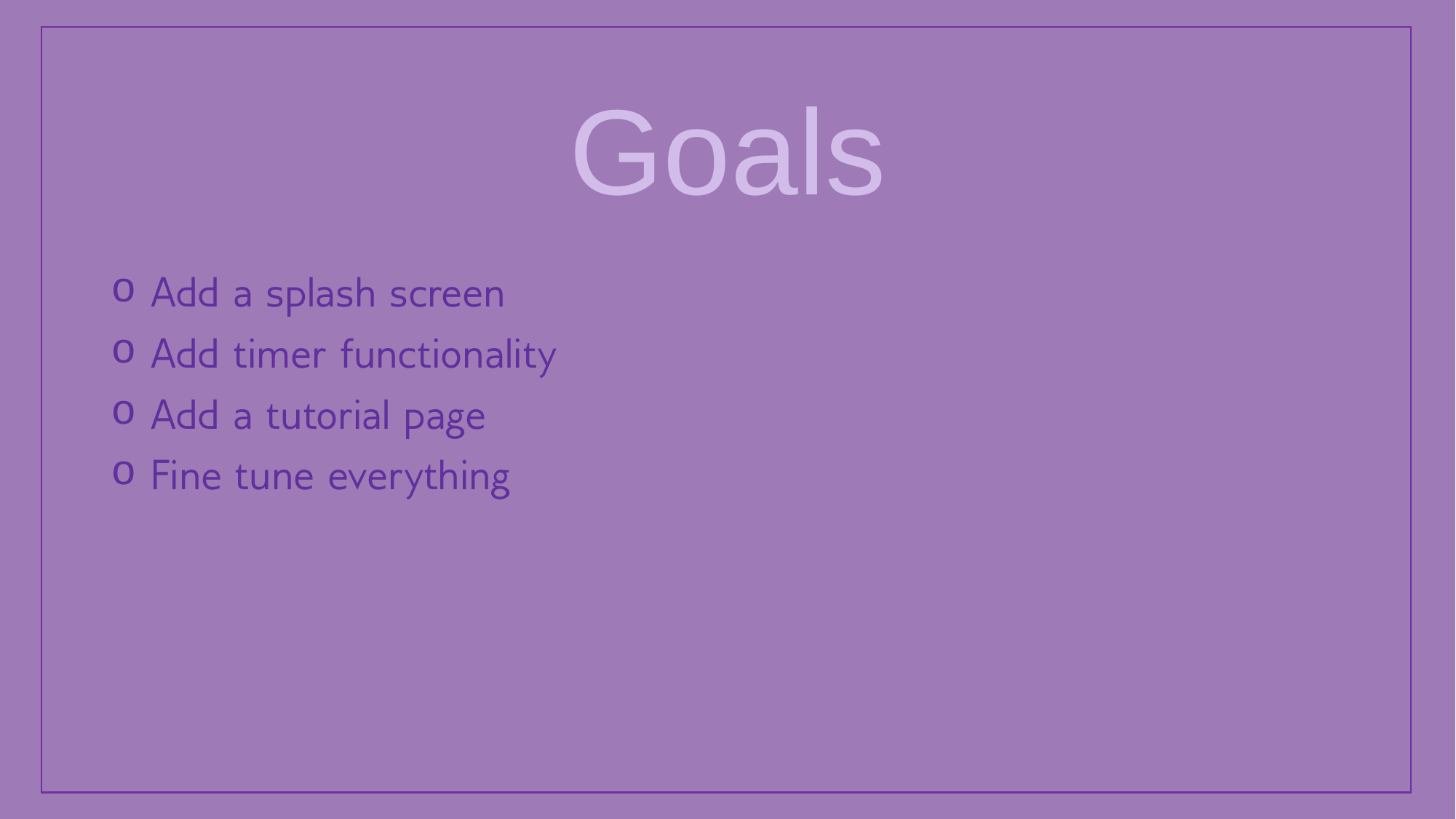

#
Goals
 Add a splash screen
 Add timer functionality
 Add a tutorial page
 Fine tune everything